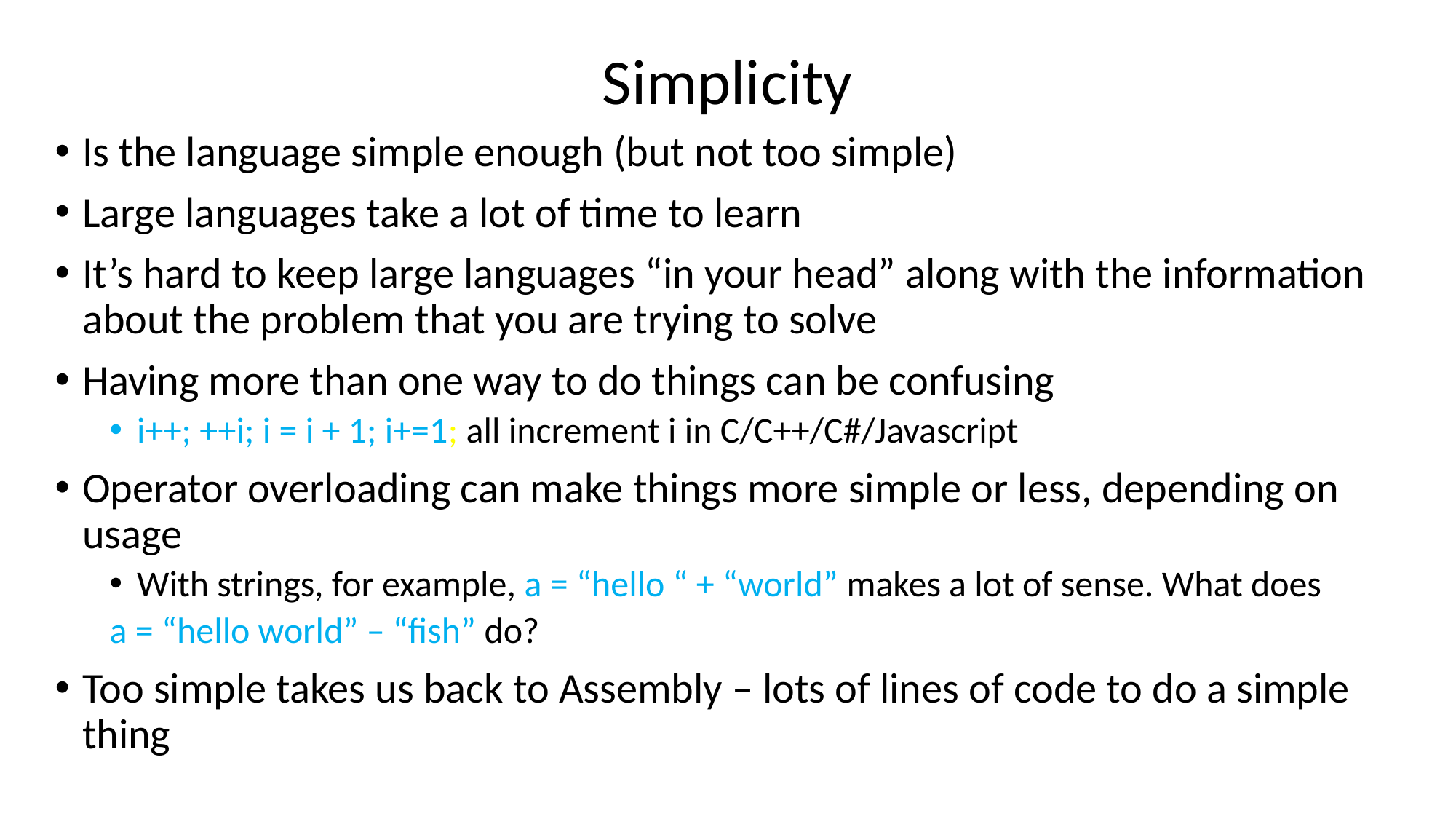

# Simplicity
Is the language simple enough (but not too simple)
Large languages take a lot of time to learn
It’s hard to keep large languages “in your head” along with the information about the problem that you are trying to solve
Having more than one way to do things can be confusing
i++; ++i; i = i + 1; i+=1; all increment i in C/C++/C#/Javascript
Operator overloading can make things more simple or less, depending on usage
With strings, for example, a = “hello “ + “world” makes a lot of sense. What does
a = “hello world” – “fish” do?
Too simple takes us back to Assembly – lots of lines of code to do a simple thing